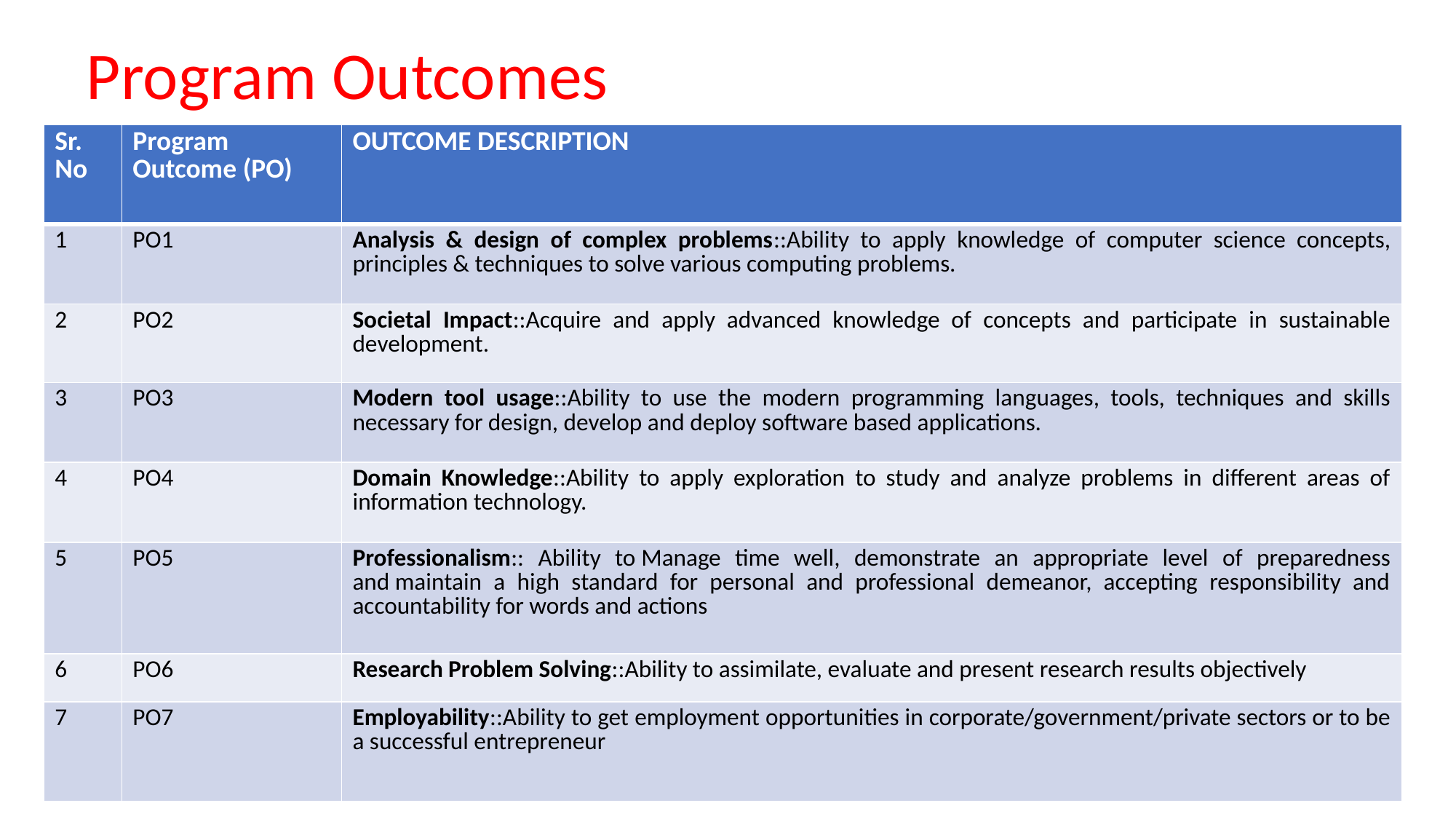

# Program Outcomes
| Sr. No | Program Outcome (PO) | OUTCOME DESCRIPTION |
| --- | --- | --- |
| 1 | PO1 | Analysis & design of complex problems::Ability to apply knowledge of computer science concepts, principles & techniques to solve various computing problems. |
| 2 | PO2 | Societal Impact::Acquire and apply advanced knowledge of concepts and participate in sustainable development. |
| 3 | PO3 | Modern tool usage::Ability to use the modern programming languages, tools, techniques and skills necessary for design, develop and deploy software based applications. |
| 4 | PO4 | Domain Knowledge::Ability to apply exploration to study and analyze problems in different areas of information technology. |
| 5 | PO5 | Professionalism:: Ability to Manage time well, demonstrate an appropriate level of preparedness and maintain a high standard for personal and professional demeanor, accepting responsibility and accountability for words and actions |
| 6 | PO6 | Research Problem Solving::Ability to assimilate, evaluate and present research results objectively |
| 7 | PO7 | Employability::Ability to get employment opportunities in corporate/government/private sectors or to be a successful entrepreneur |